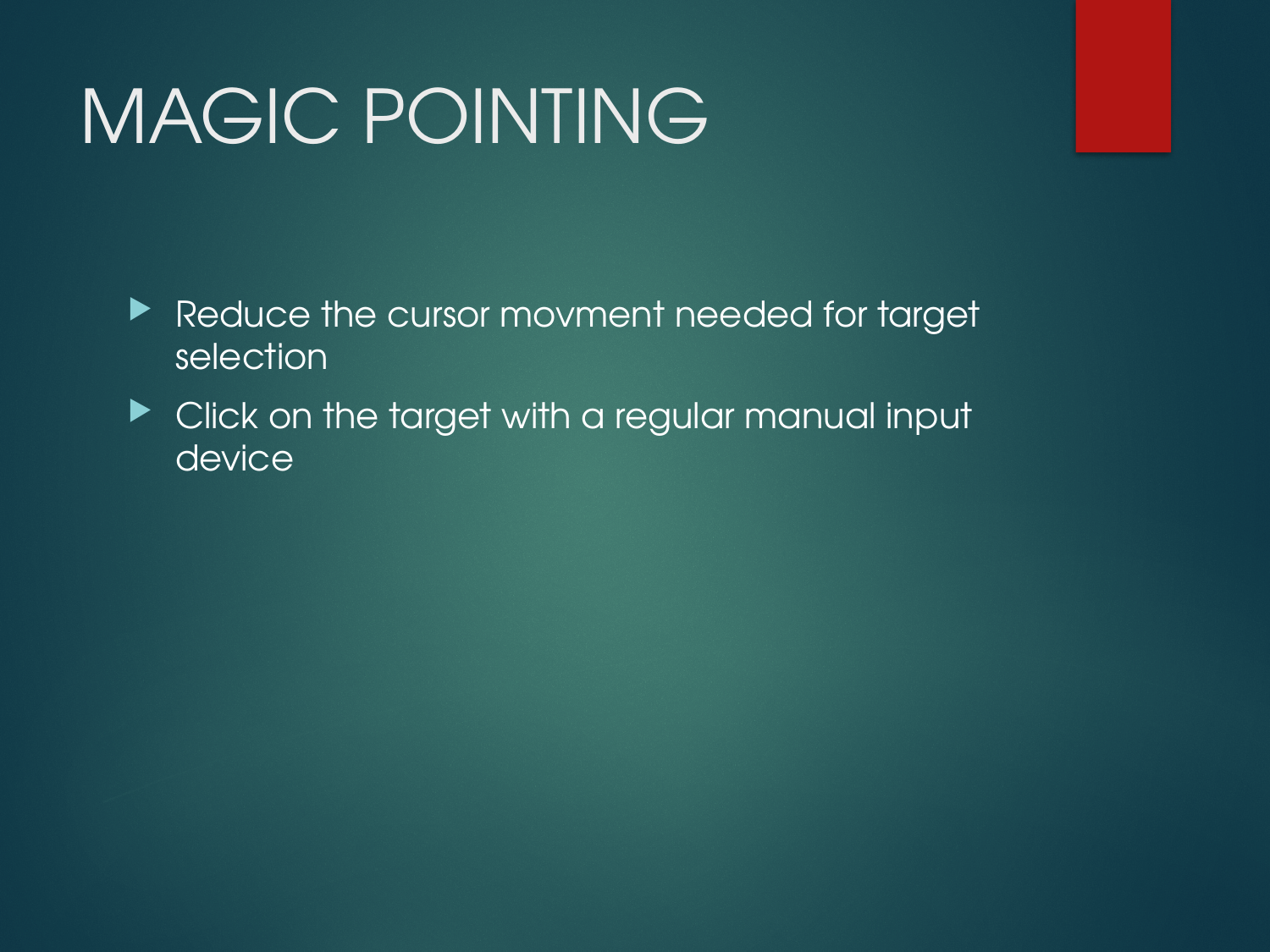

# MAGIC POINTING
Reduce the cursor movment needed for target selection
Click on the target with a regular manual input device